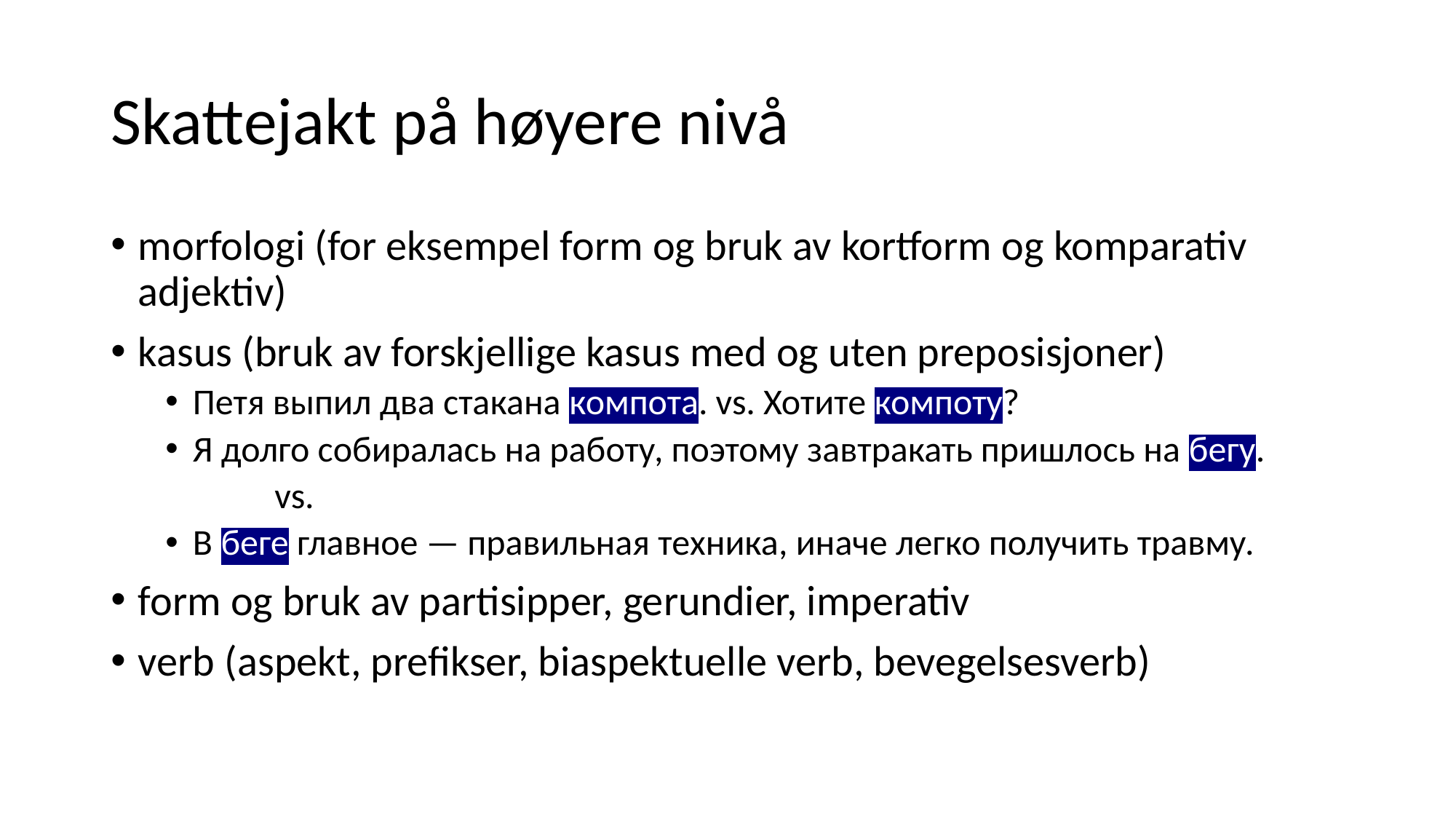

# Skattejakt på høyere nivå
morfologi (for eksempel form og bruk av kortform og komparativ adjektiv)
kasus (bruk av forskjellige kasus med og uten preposisjoner)
Петя выпил два стакана компота. vs. Хотите компоту?
Я долго собиралась на работу, поэтому завтракать пришлось на бегу.
	vs.
В беге главное — правильная техника, иначе легко получить травму.
form og bruk av partisipper, gerundier, imperativ
verb (aspekt, prefikser, biaspektuelle verb, bevegelsesverb)